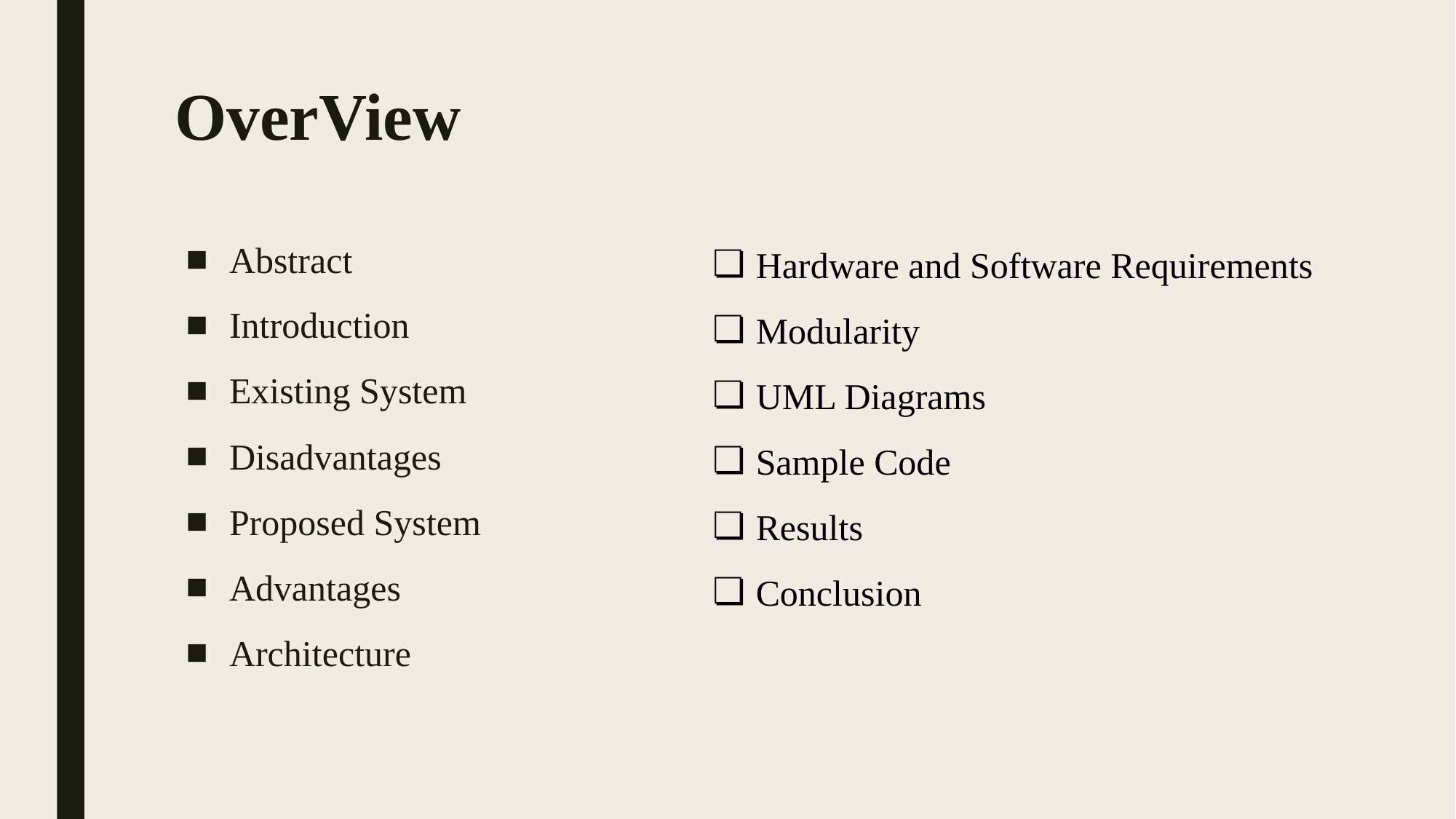

# OverView
Abstract
Introduction
Existing System
Disadvantages
Proposed System
Advantages
Architecture

Hardware and Software Requirements
Modularity
UML Diagrams
Sample Code
Results
Conclusion